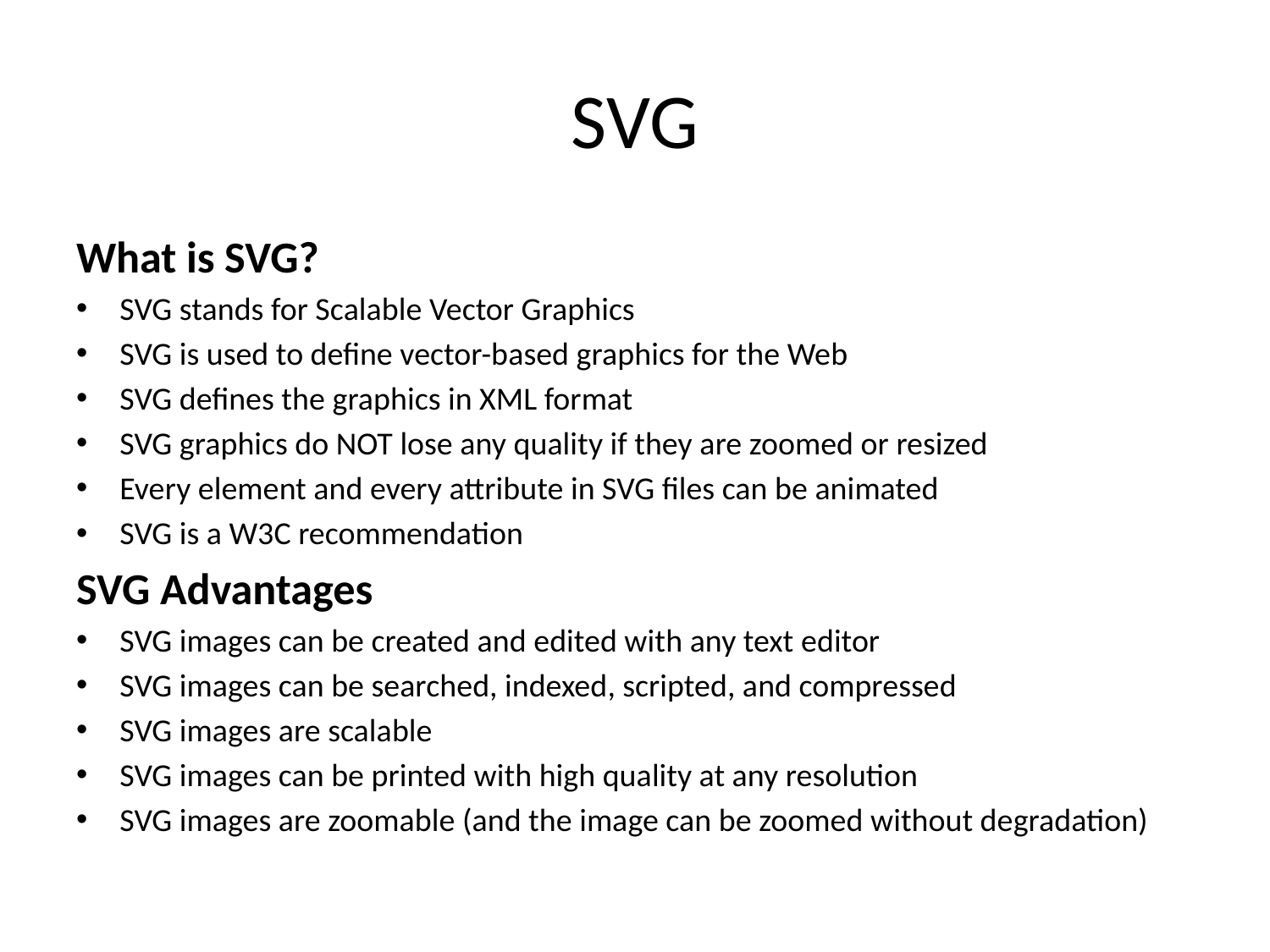

# SVG
What is SVG?
SVG stands for Scalable Vector Graphics
SVG is used to define vector-based graphics for the Web
SVG defines the graphics in XML format
SVG graphics do NOT lose any quality if they are zoomed or resized
Every element and every attribute in SVG files can be animated
SVG is a W3C recommendation
SVG Advantages
SVG images can be created and edited with any text editor
SVG images can be searched, indexed, scripted, and compressed
SVG images are scalable
SVG images can be printed with high quality at any resolution
SVG images are zoomable (and the image can be zoomed without degradation)